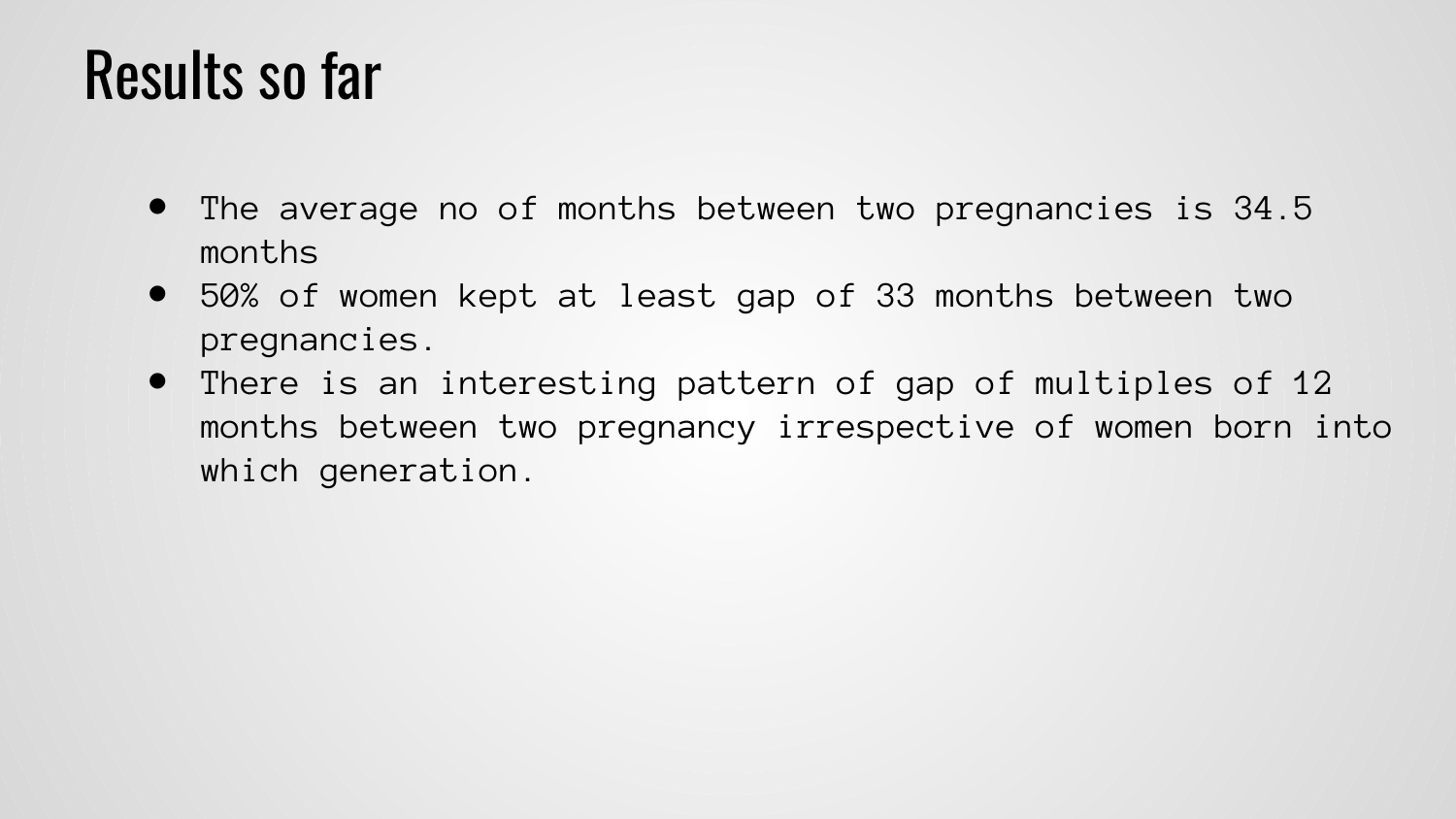

# Results so far
The average no of months between two pregnancies is 34.5 months
50% of women kept at least gap of 33 months between two pregnancies.
There is an interesting pattern of gap of multiples of 12 months between two pregnancy irrespective of women born into which generation.